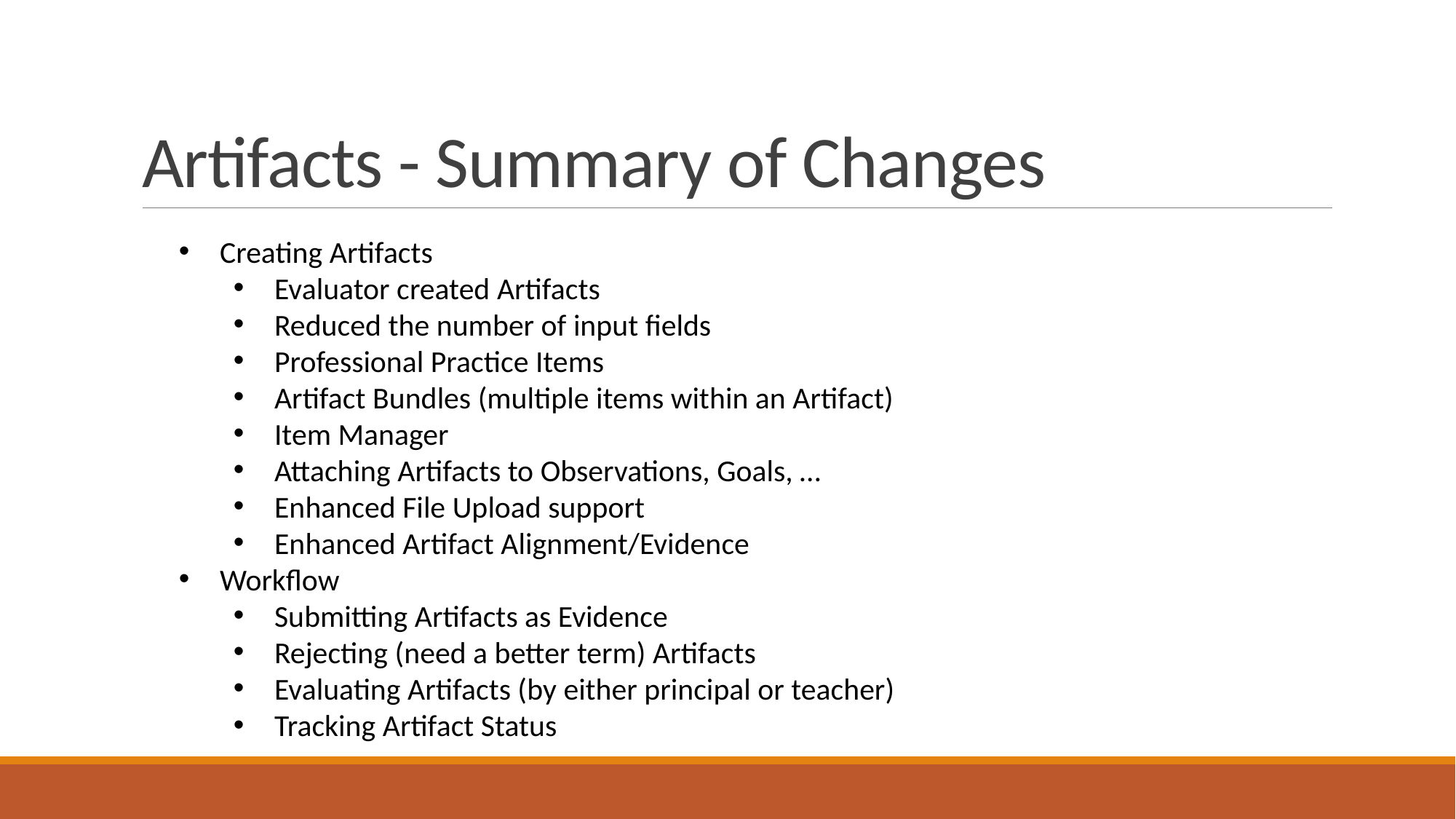

# Artifacts - Summary of Changes

Creating Artifacts
Evaluator created Artifacts
Reduced the number of input fields
Professional Practice Items
Artifact Bundles (multiple items within an Artifact)
Item Manager
Attaching Artifacts to Observations, Goals, …
Enhanced File Upload support
Enhanced Artifact Alignment/Evidence
Workflow
Submitting Artifacts as Evidence
Rejecting (need a better term) Artifacts
Evaluating Artifacts (by either principal or teacher)
Tracking Artifact Status